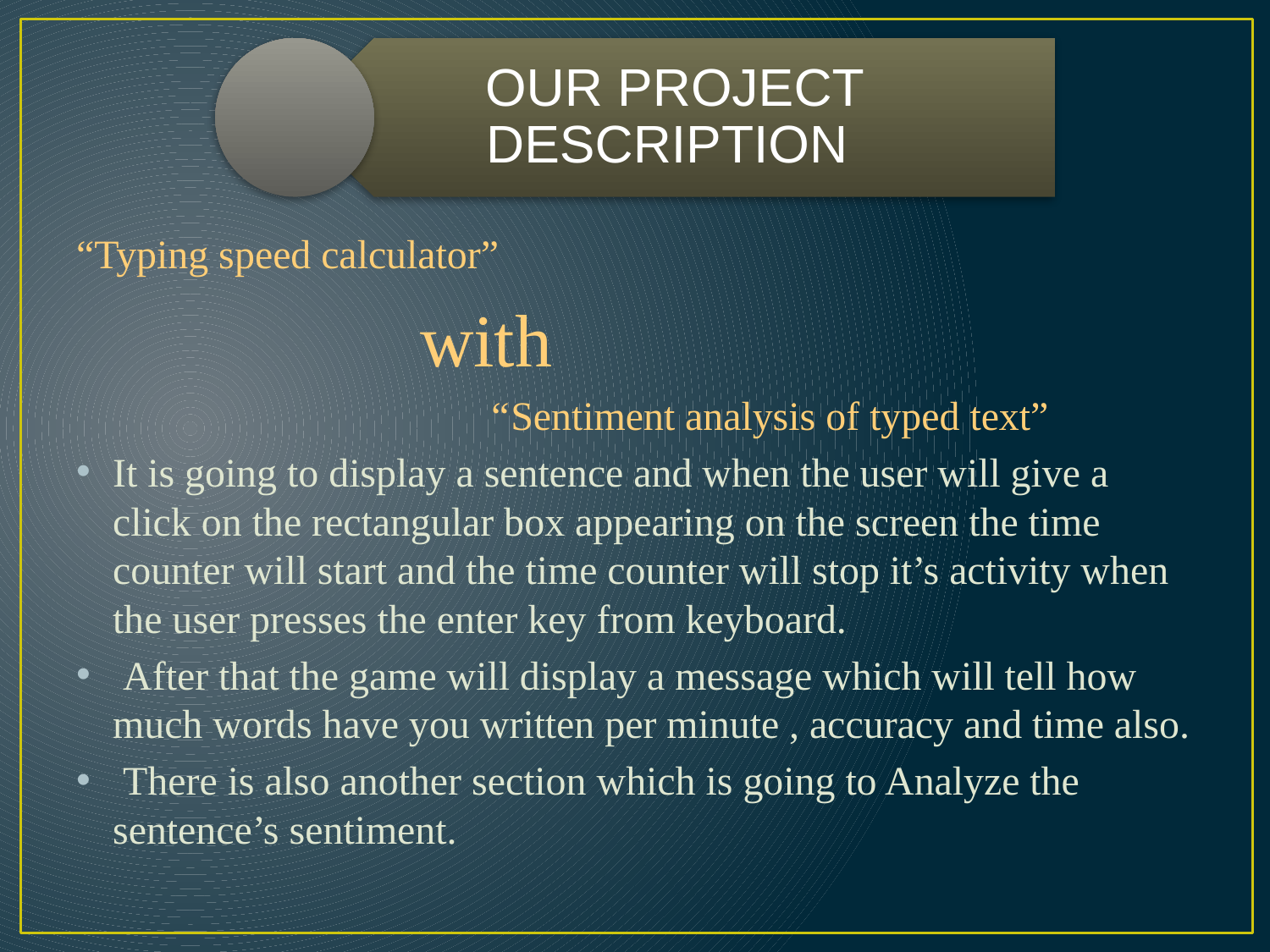

OUR PROJECT DESCRIPTION
“Typing speed calculator”
                                 with
                                         “Sentiment analysis of typed text”
It is going to display a sentence and when the user will give a click on the rectangular box appearing on the screen the time counter will start and the time counter will stop it’s activity when the user presses the enter key from keyboard.
 After that the game will display a message which will tell how much words have you written per minute , accuracy and time also.
 There is also another section which is going to Analyze the sentence’s sentiment.